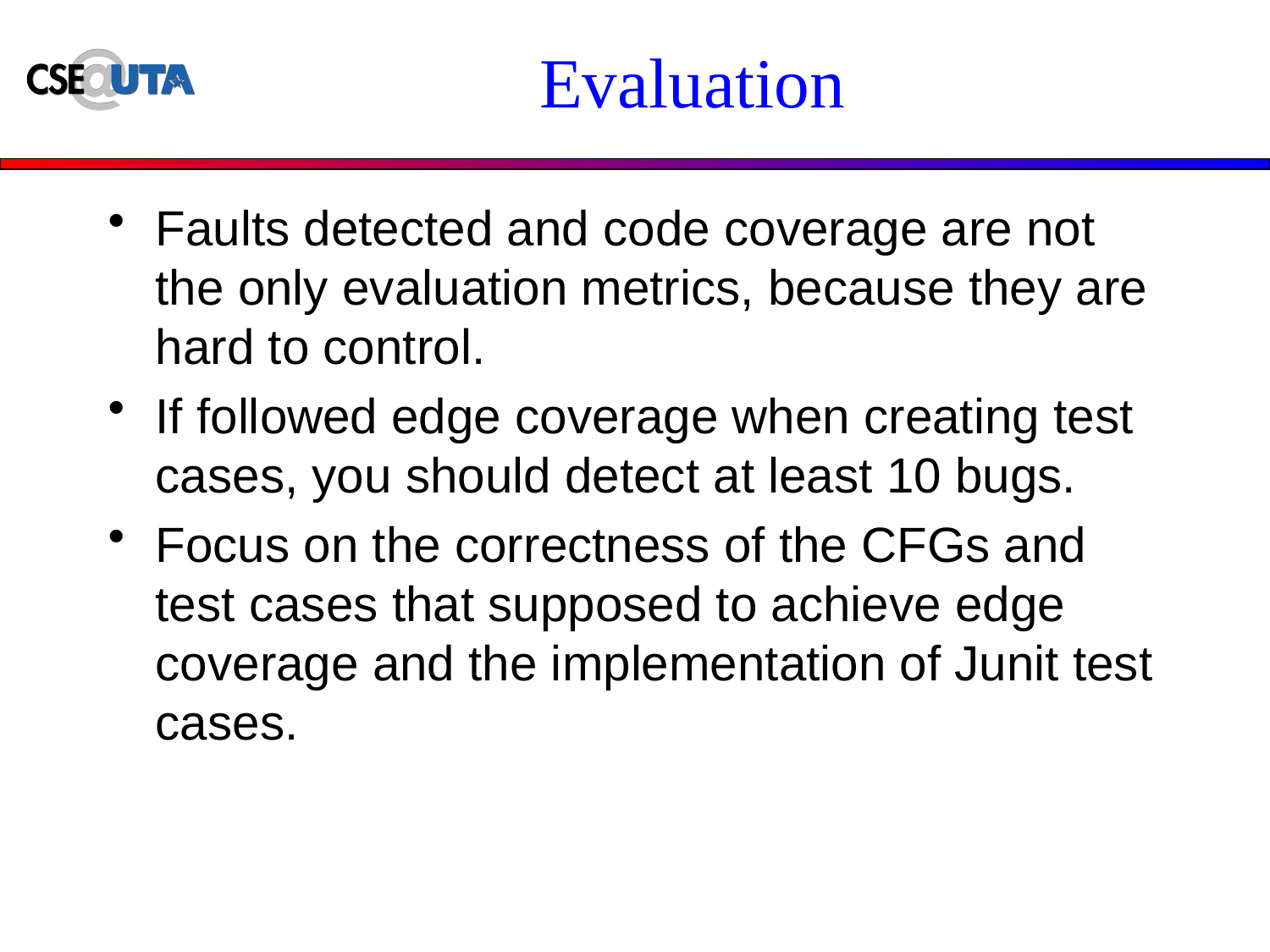

# Evaluation
Faults detected and code coverage are not the only evaluation metrics, because they are hard to control.
If followed edge coverage when creating test cases, you should detect at least 10 bugs.
Focus on the correctness of the CFGs and test cases that supposed to achieve edge coverage and the implementation of Junit test cases.